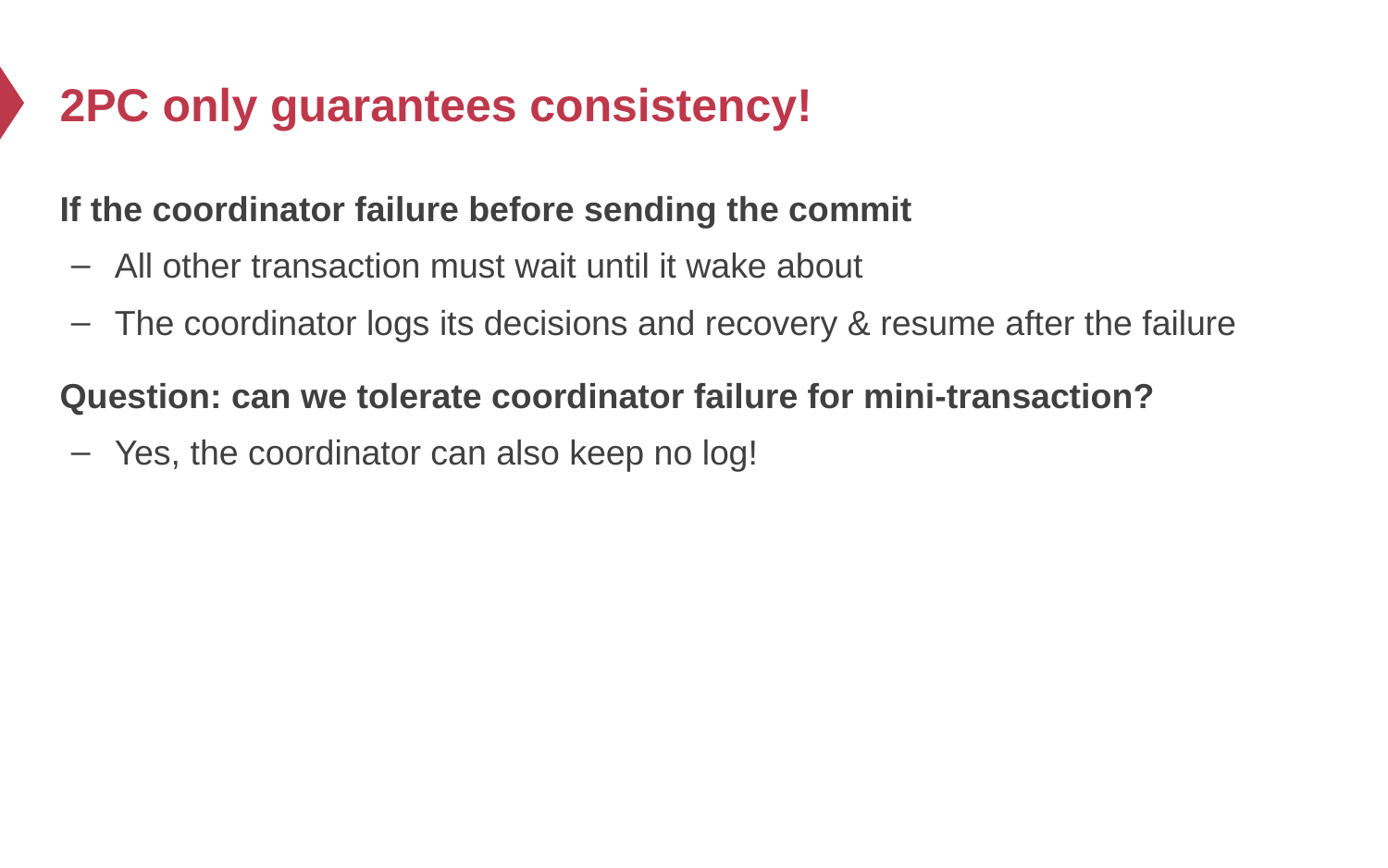

# 2PC only guarantees consistency!
If the coordinator failure before sending the commit
All other transaction must wait until it wake about
The coordinator logs its decisions and recovery & resume after the failure
Question: can we tolerate coordinator failure for mini-transaction?
Yes, the coordinator can also keep no log!
88